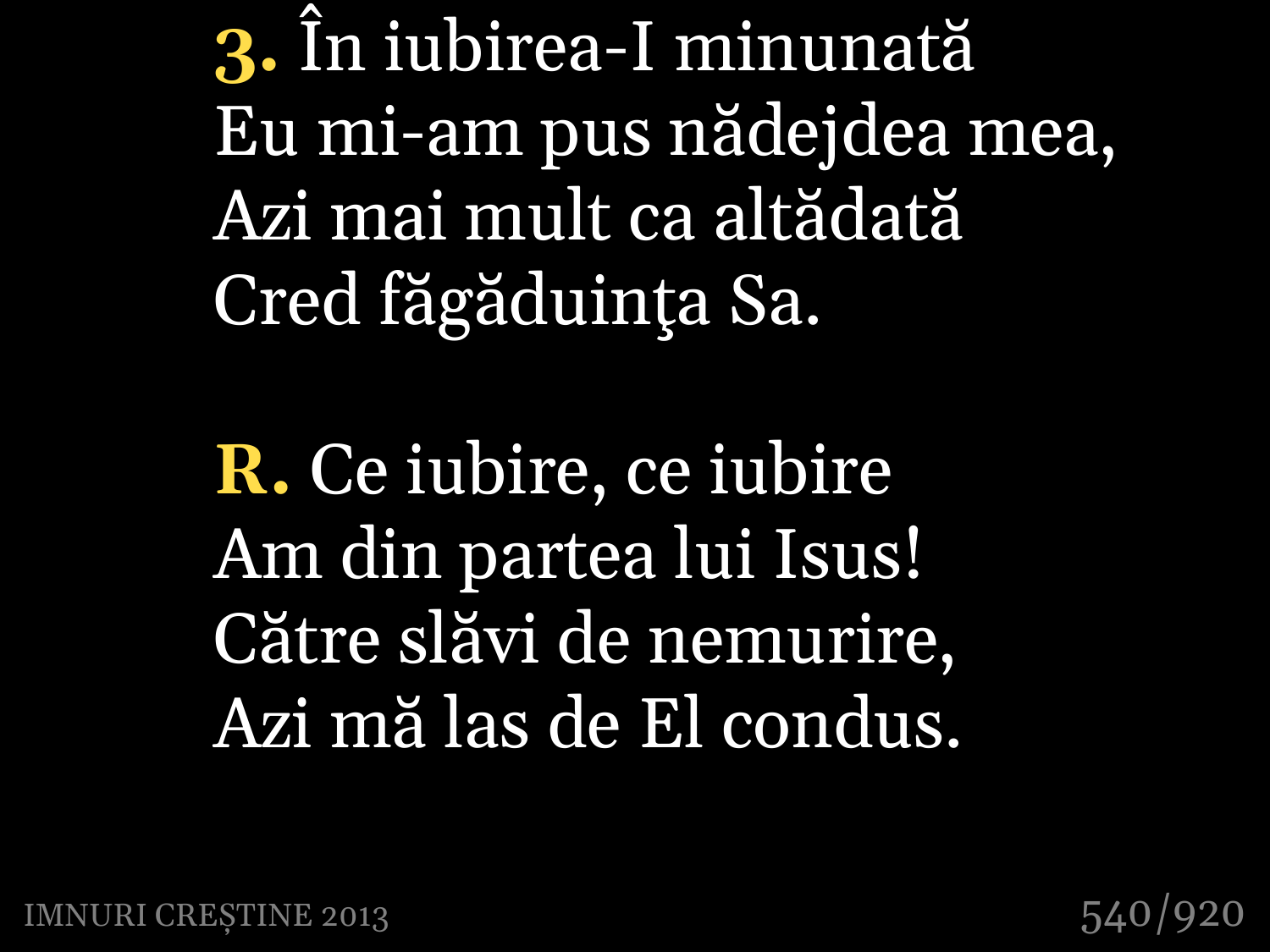

3. În iubirea-I minunată
Eu mi-am pus nădejdea mea,
Azi mai mult ca altădată
Cred făgăduinţa Sa.

R. Ce iubire, ce iubire
Am din partea lui Isus!
Către slăvi de nemurire,
Azi mă las de El condus.

540/920
IMNURI CREȘTINE 2013